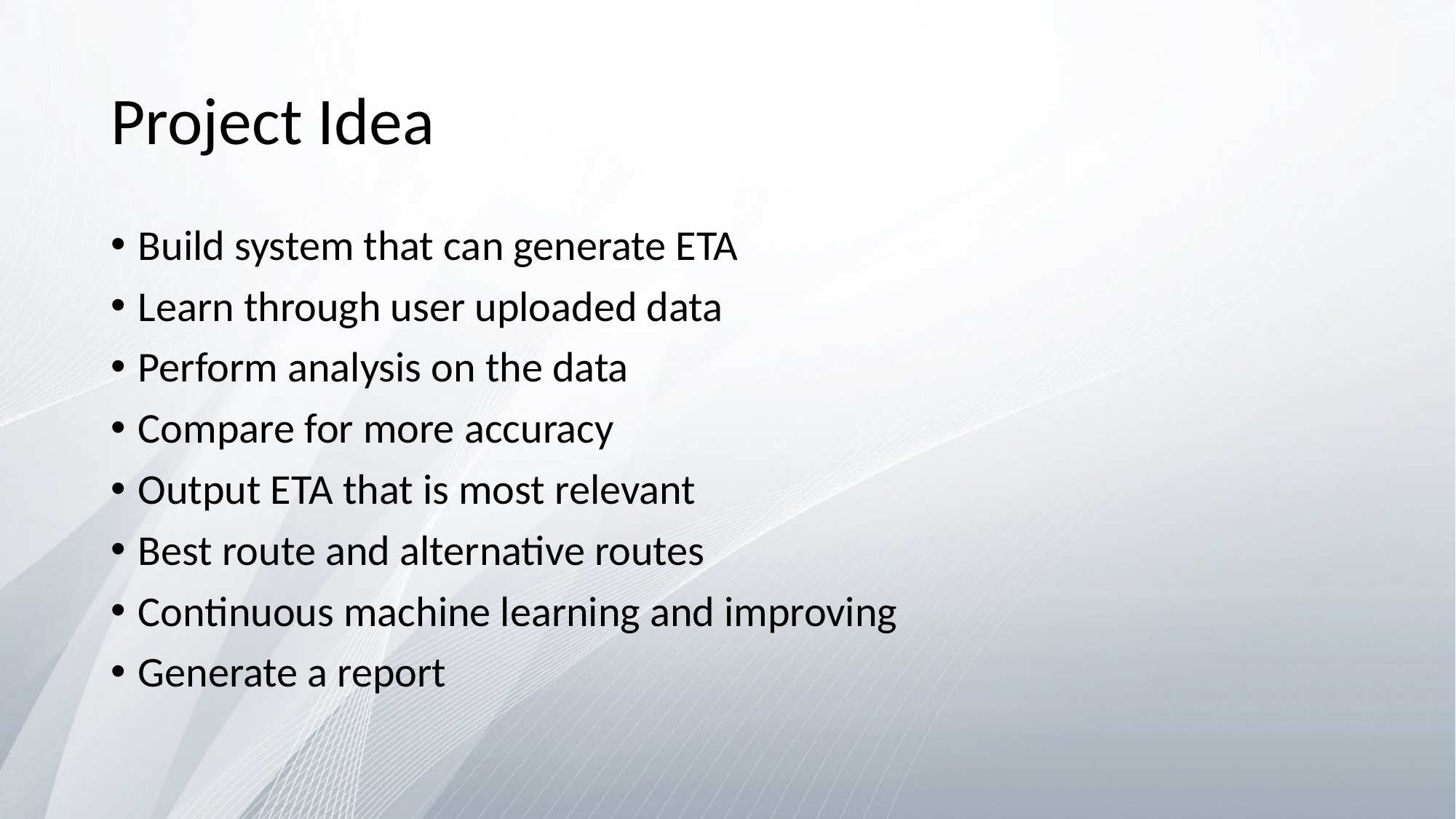

# Project Idea
Build system that can generate ETA
Learn through user uploaded data
Perform analysis on the data
Compare for more accuracy
Output ETA that is most relevant
Best route and alternative routes
Continuous machine learning and improving
Generate a report